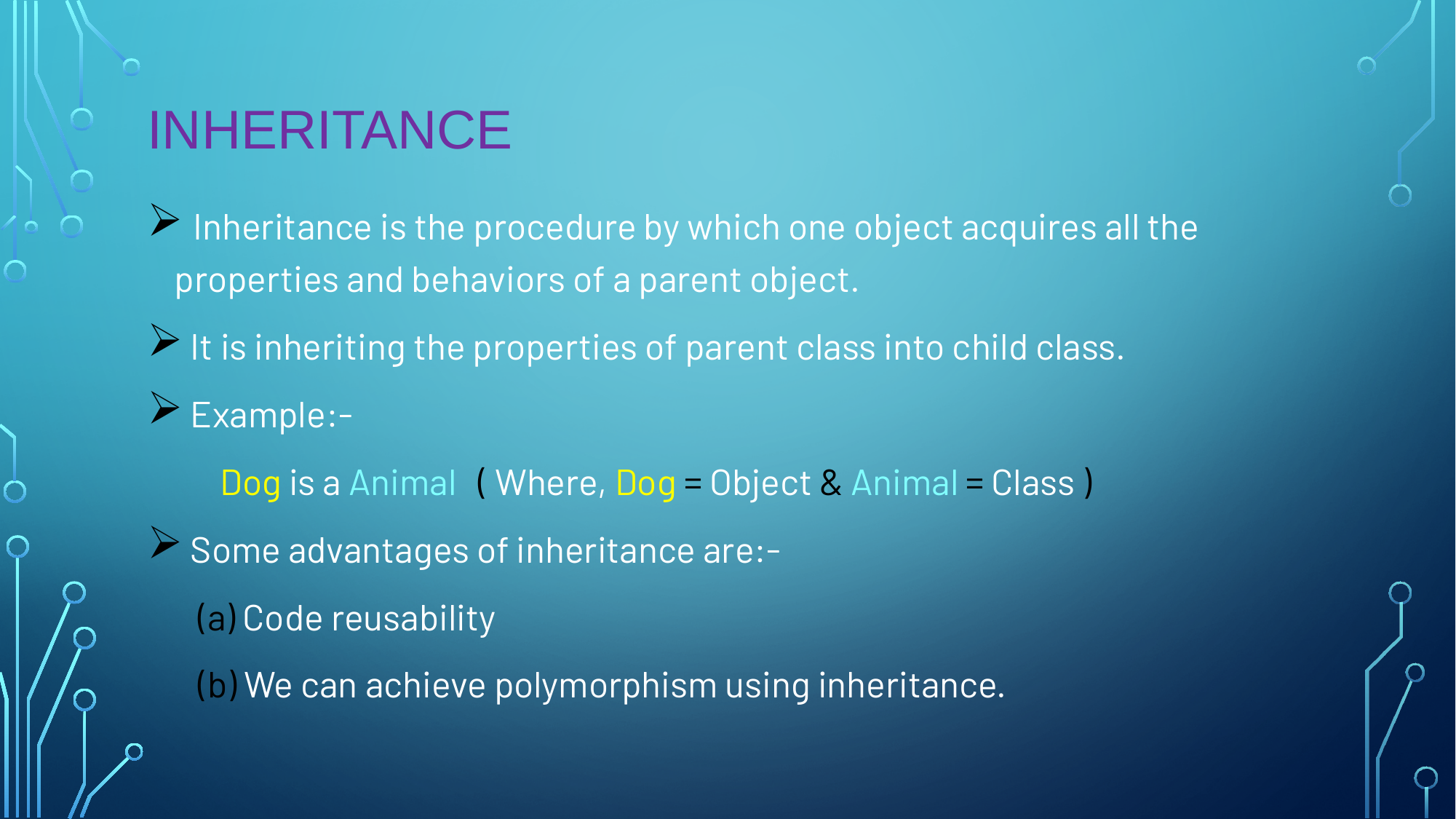

# Inheritance
 Inheritance is the procedure by which one object acquires all the     properties and behaviors of a parent object.
 It is inheriting the properties of parent class into child class.
 Example:-
          Dog is a Animal   ( Where, Dog = Object & Animal = Class )
 Some advantages of inheritance are:-
       (a) Code reusability
       (b) We can achieve polymorphism using inheritance.